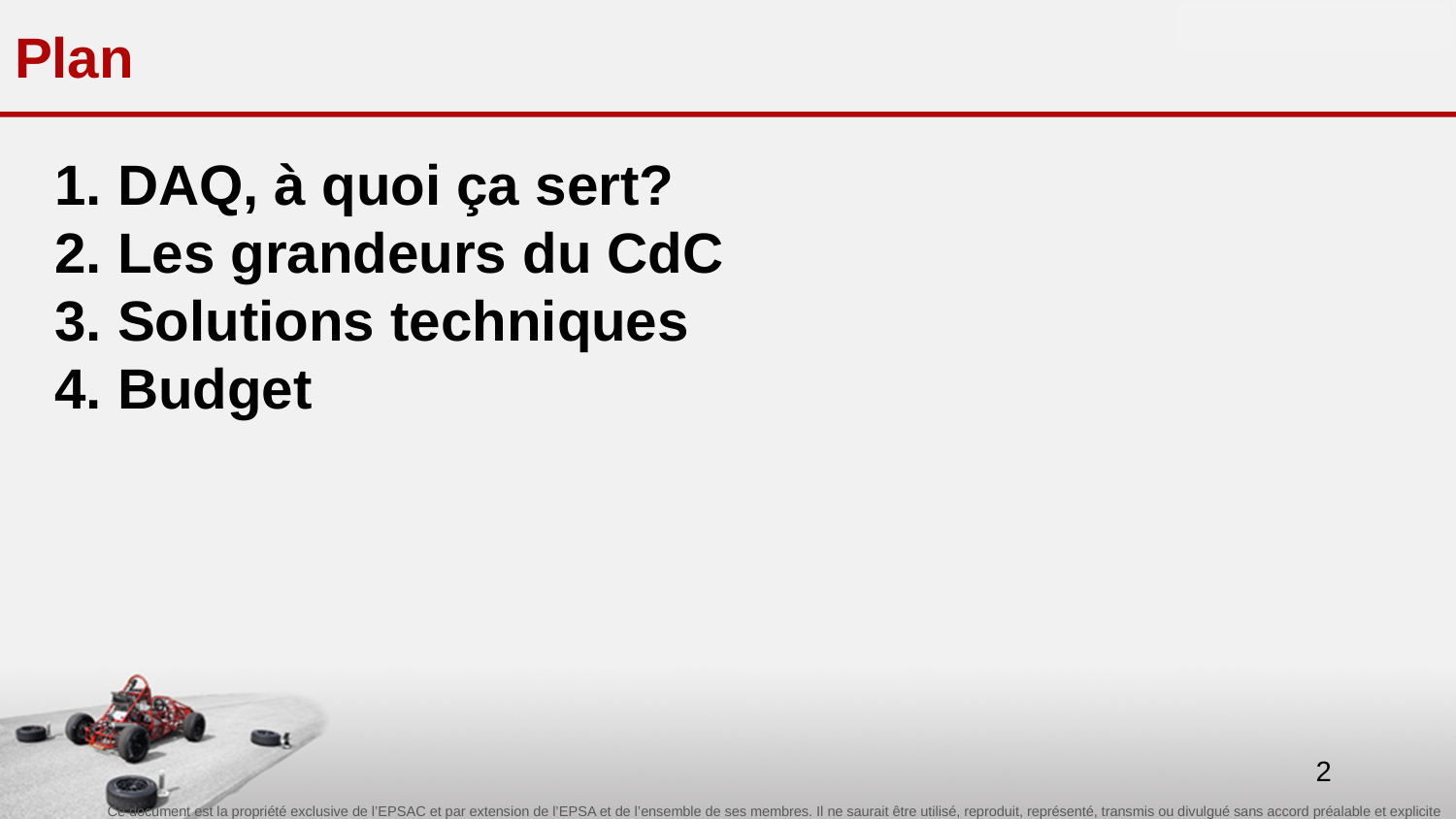

# Plan
1. DAQ, à quoi ça sert?
2. Les grandeurs du CdC
3. Solutions techniques
4. Budget
2